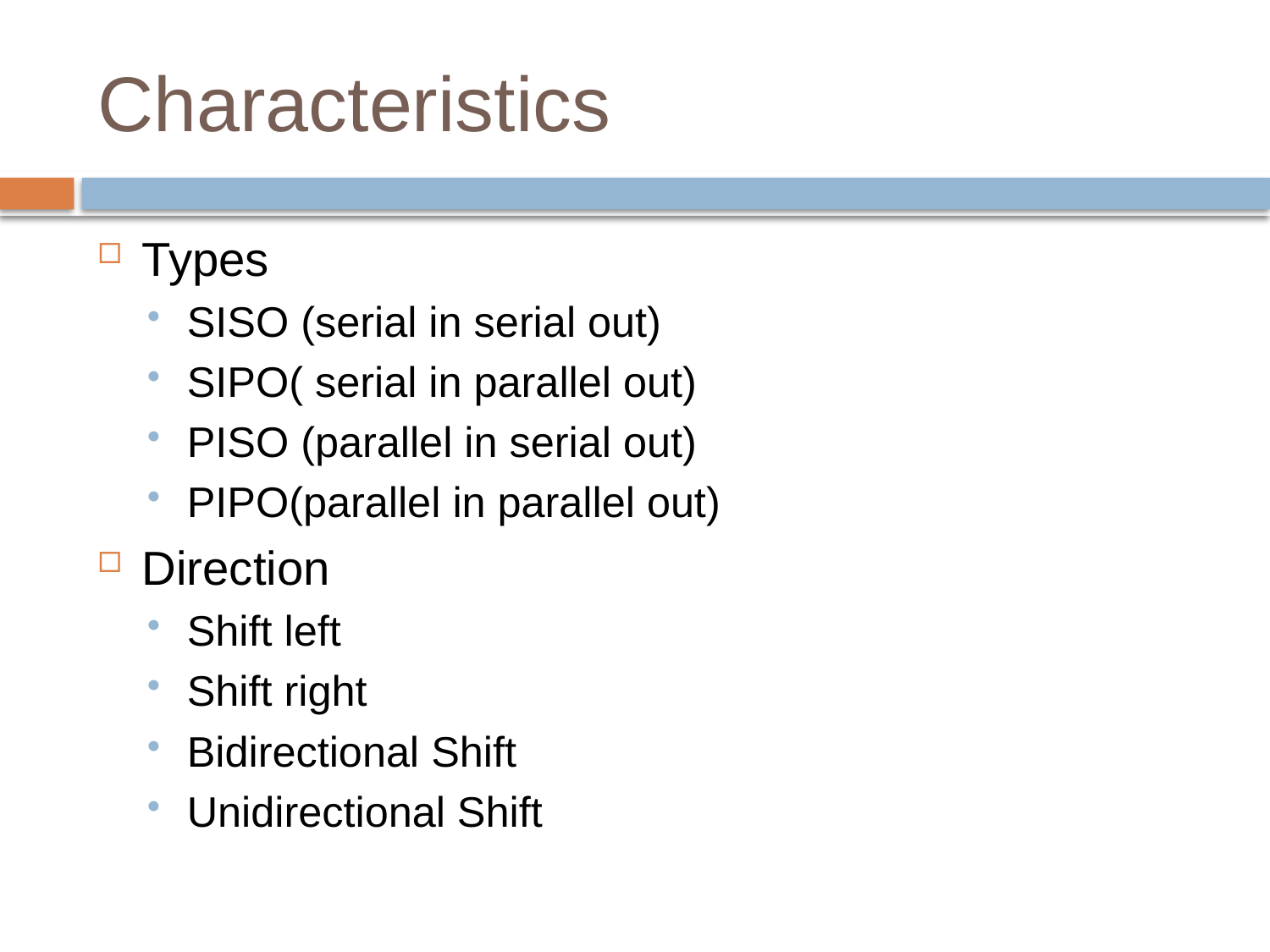

# Characteristics
Types
SISO (serial in serial out)
SIPO( serial in parallel out)
PISO (parallel in serial out)
PIPO(parallel in parallel out)
Direction
Shift left
Shift right
Bidirectional Shift
Unidirectional Shift